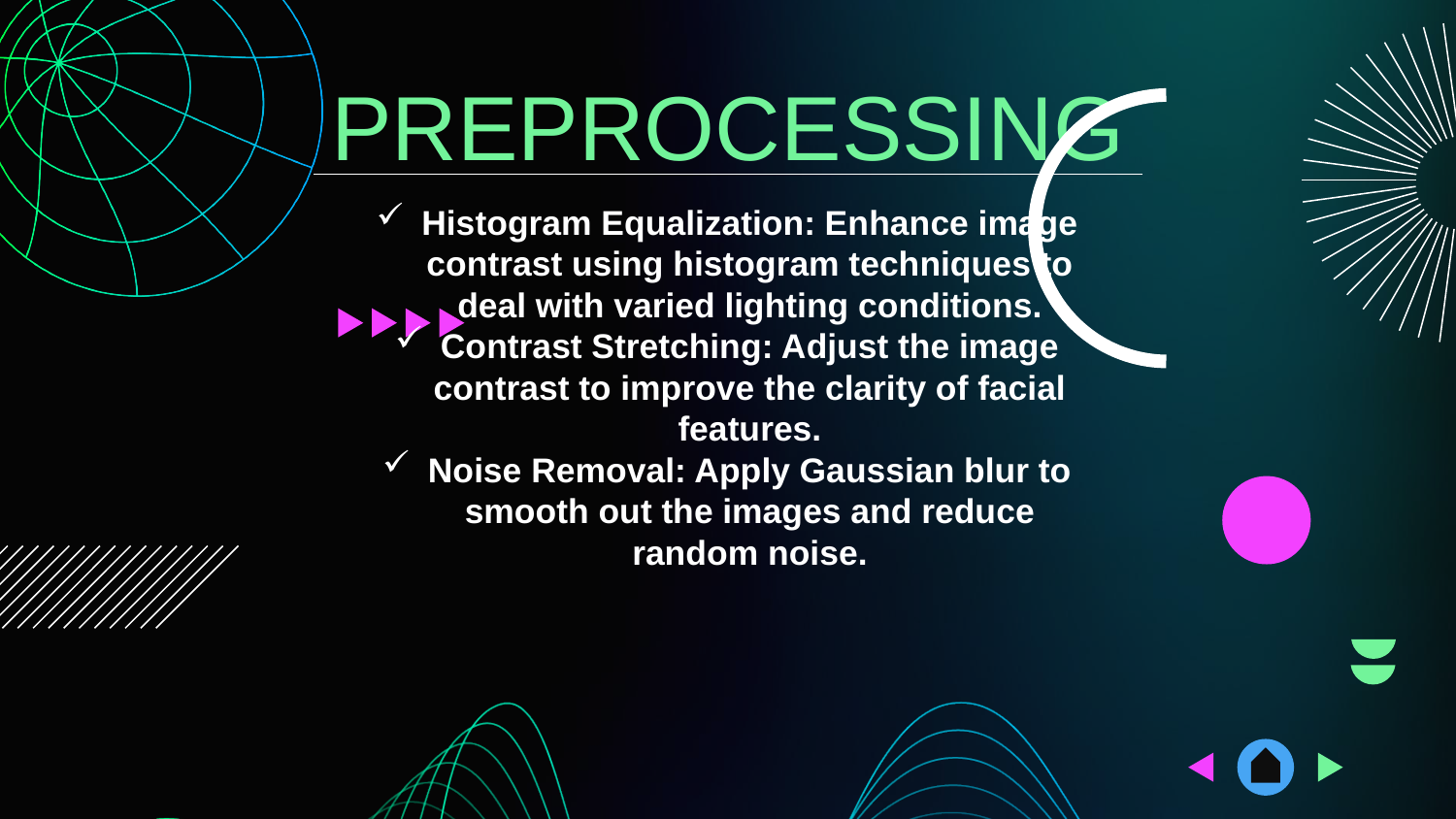

# PREPROCESSING

Histogram Equalization: Enhance image contrast using histogram techniques to deal with varied lighting conditions.
Contrast Stretching: Adjust the image contrast to improve the clarity of facial features.
Noise Removal: Apply Gaussian blur to smooth out the images and reduce random noise.